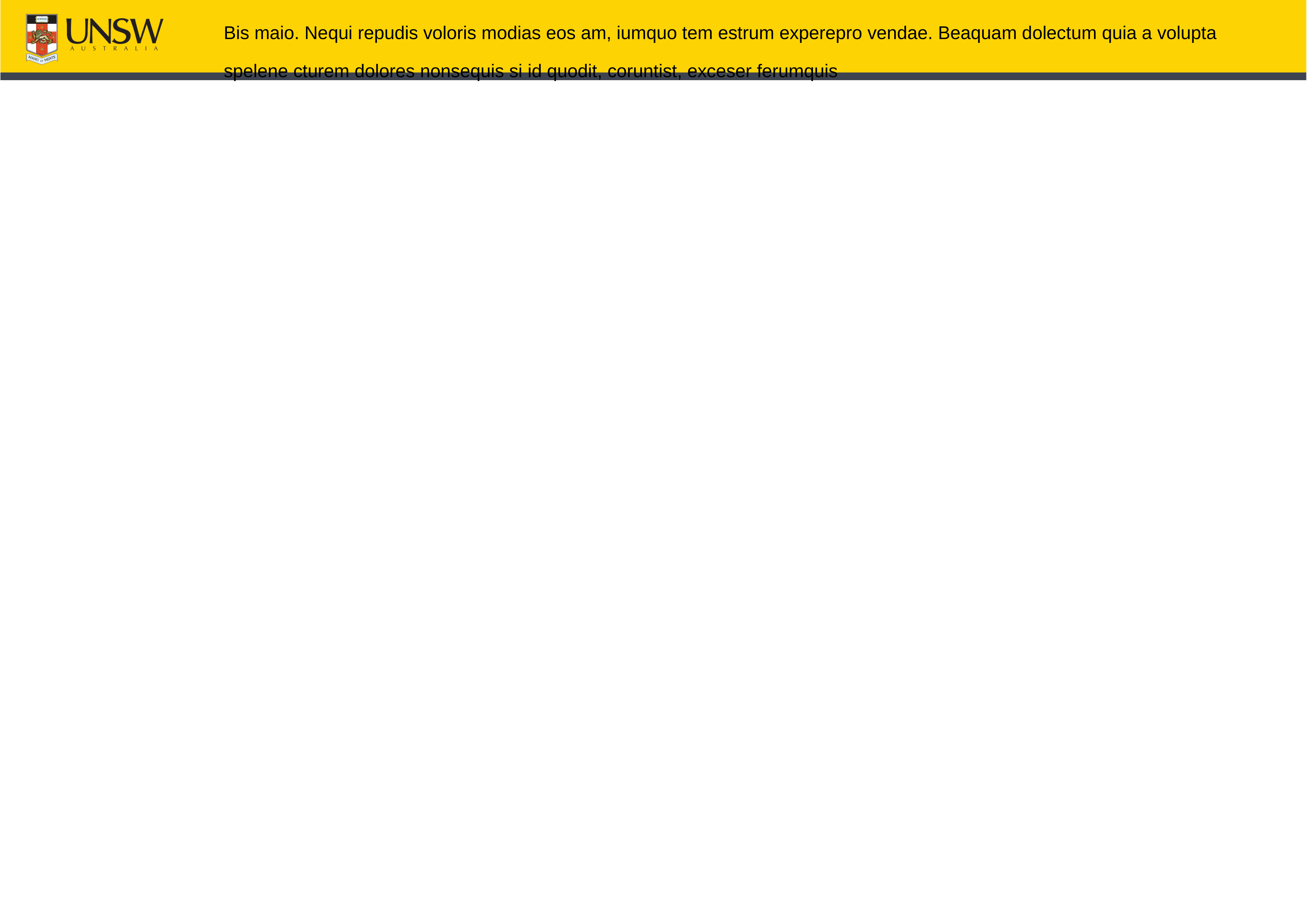

Bis maio. Nequi repudis voloris modias eos am, iumquo tem estrum experepro vendae. Beaquam dolectum quia a volupta spelene cturem dolores nonsequis si id quodit, coruntist, exceser ferumquis